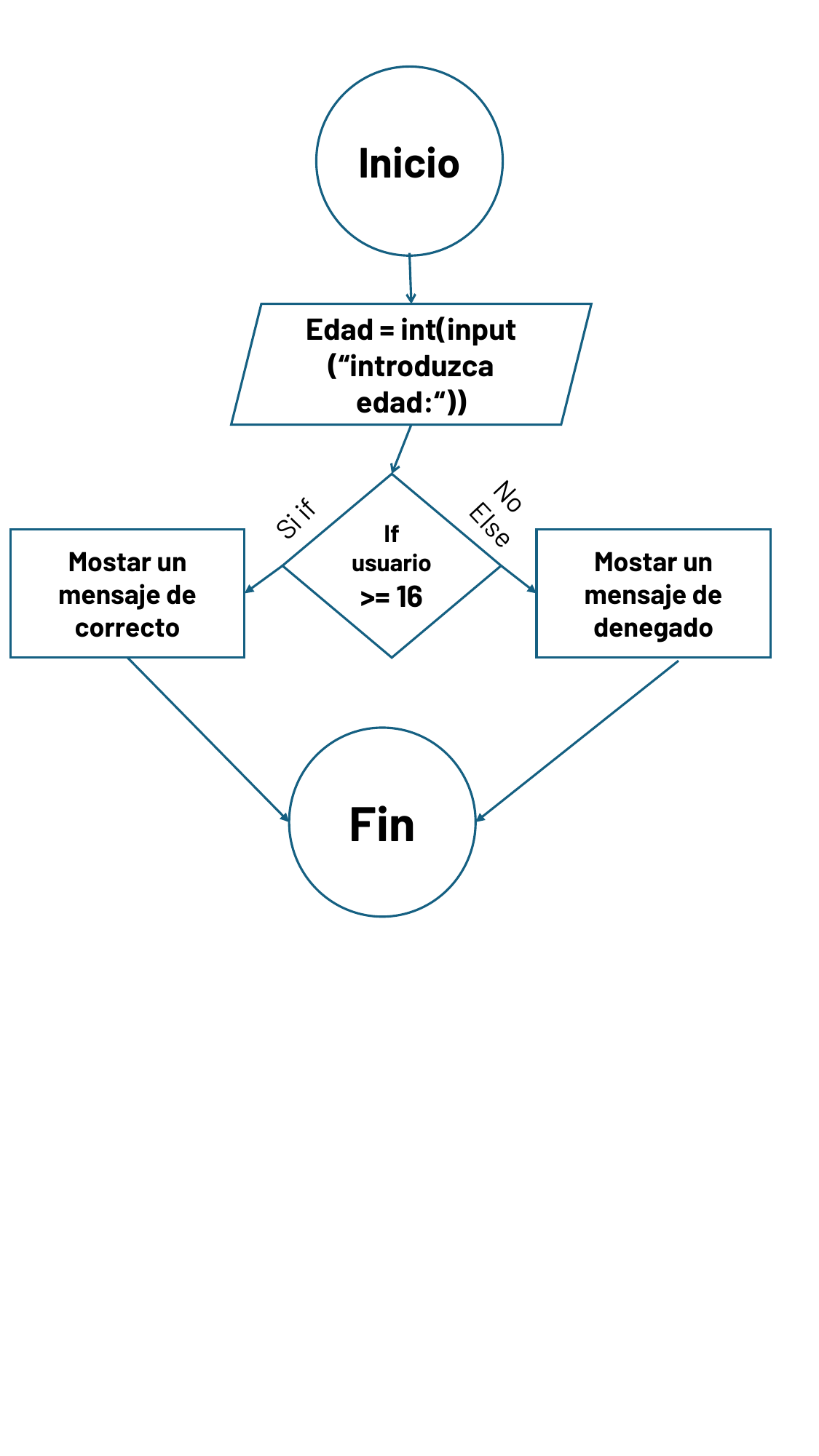

Inicio
Edad = int(input (“introduzca edad:“))
If usuario >= 16
No
Else
Si if
Mostar un mensaje de denegado
Mostar un mensaje de correcto
Fin